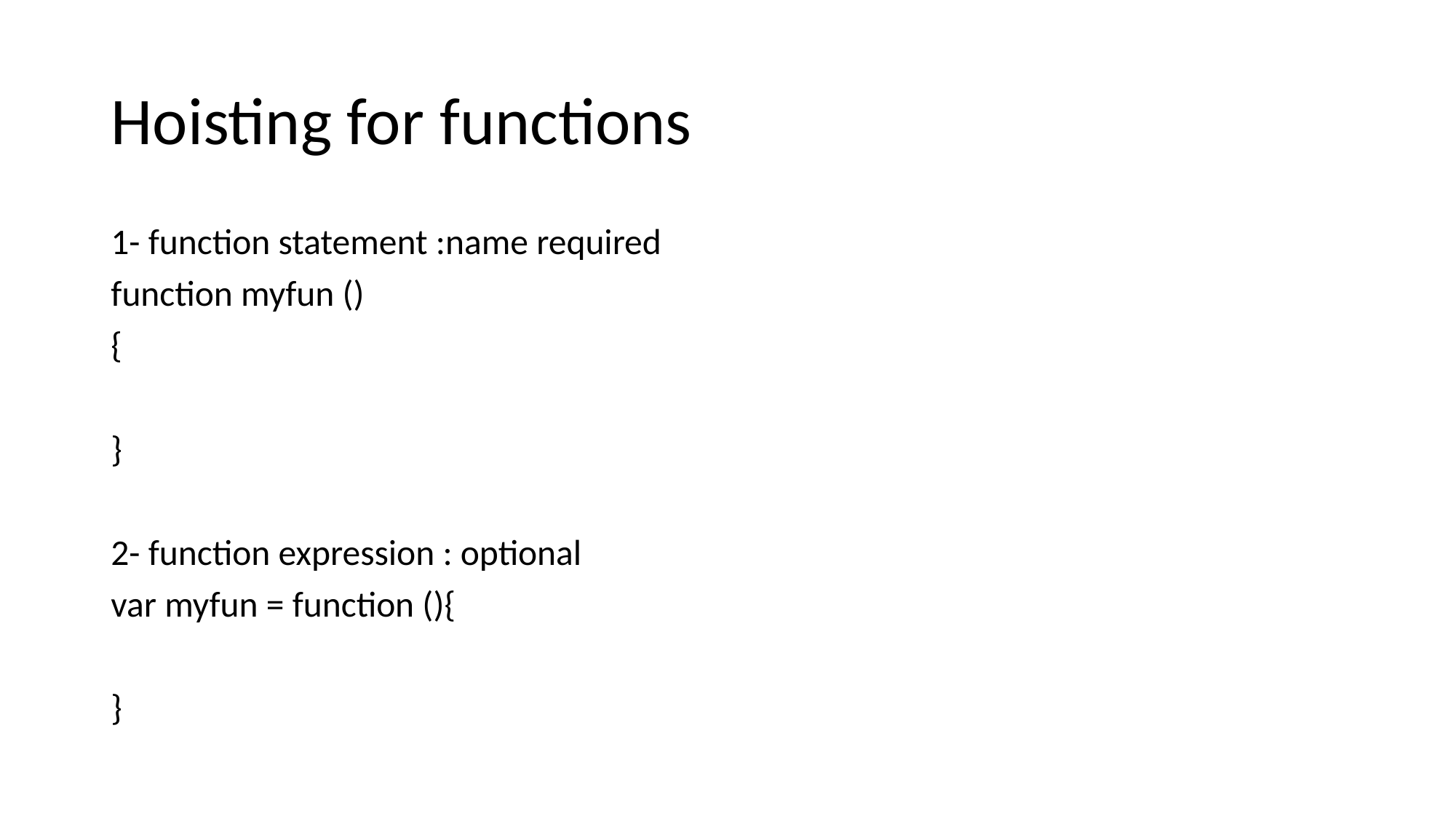

# Hoisting for functions
1- function statement :name required
function myfun ()
{

}

2- function expression : optional
var myfun = function (){

}